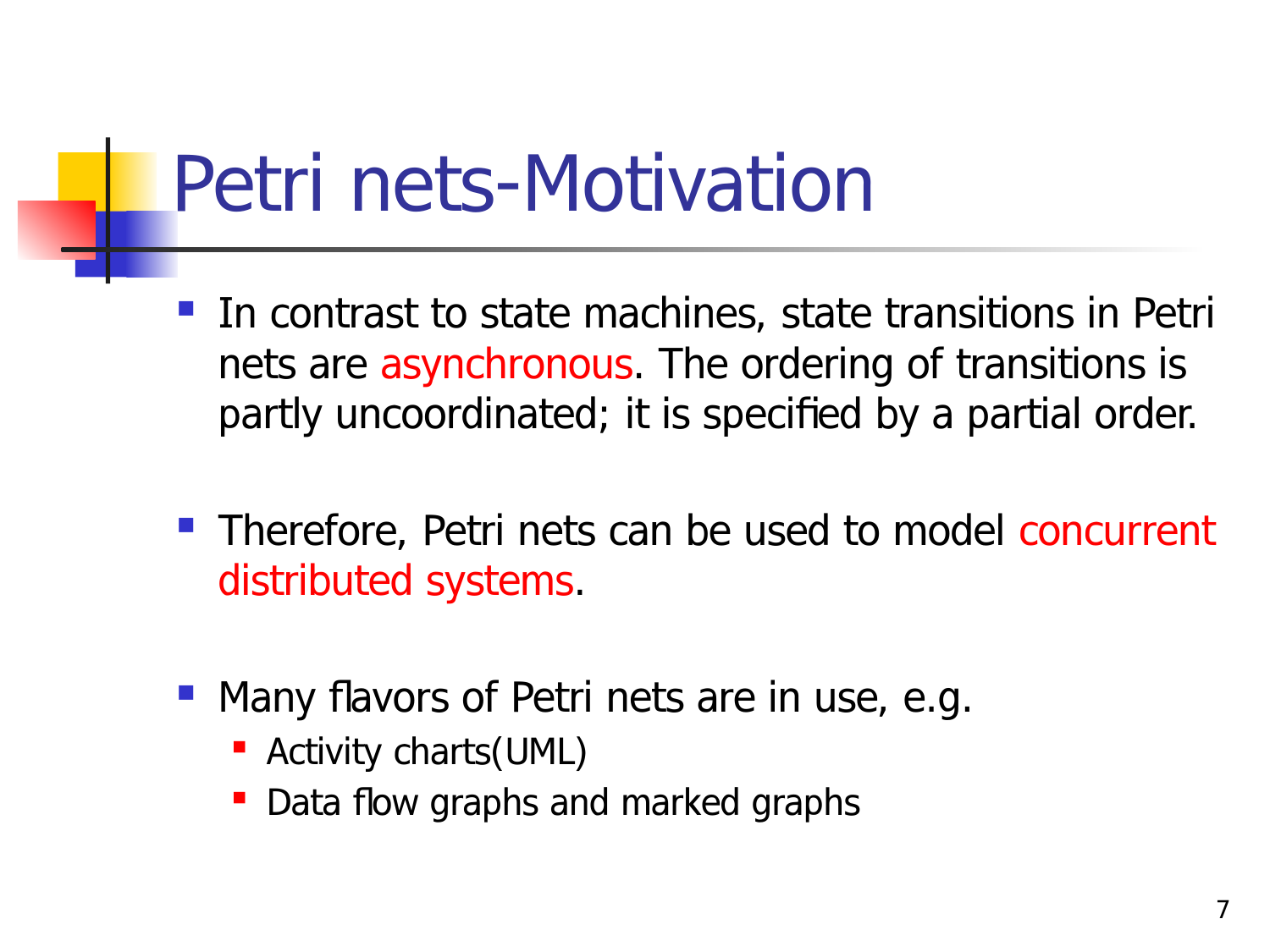

# Petri nets-Motivation
In contrast to state machines, state transitions in Petri nets are asynchronous. The ordering of transitions is partly uncoordinated; it is specified by a partial order.

Therefore, Petri nets can be used to model concurrent distributed systems.

Many flavors of Petri nets are in use, e.g.
Activity charts(UML)
Data flow graphs and marked graphs
7